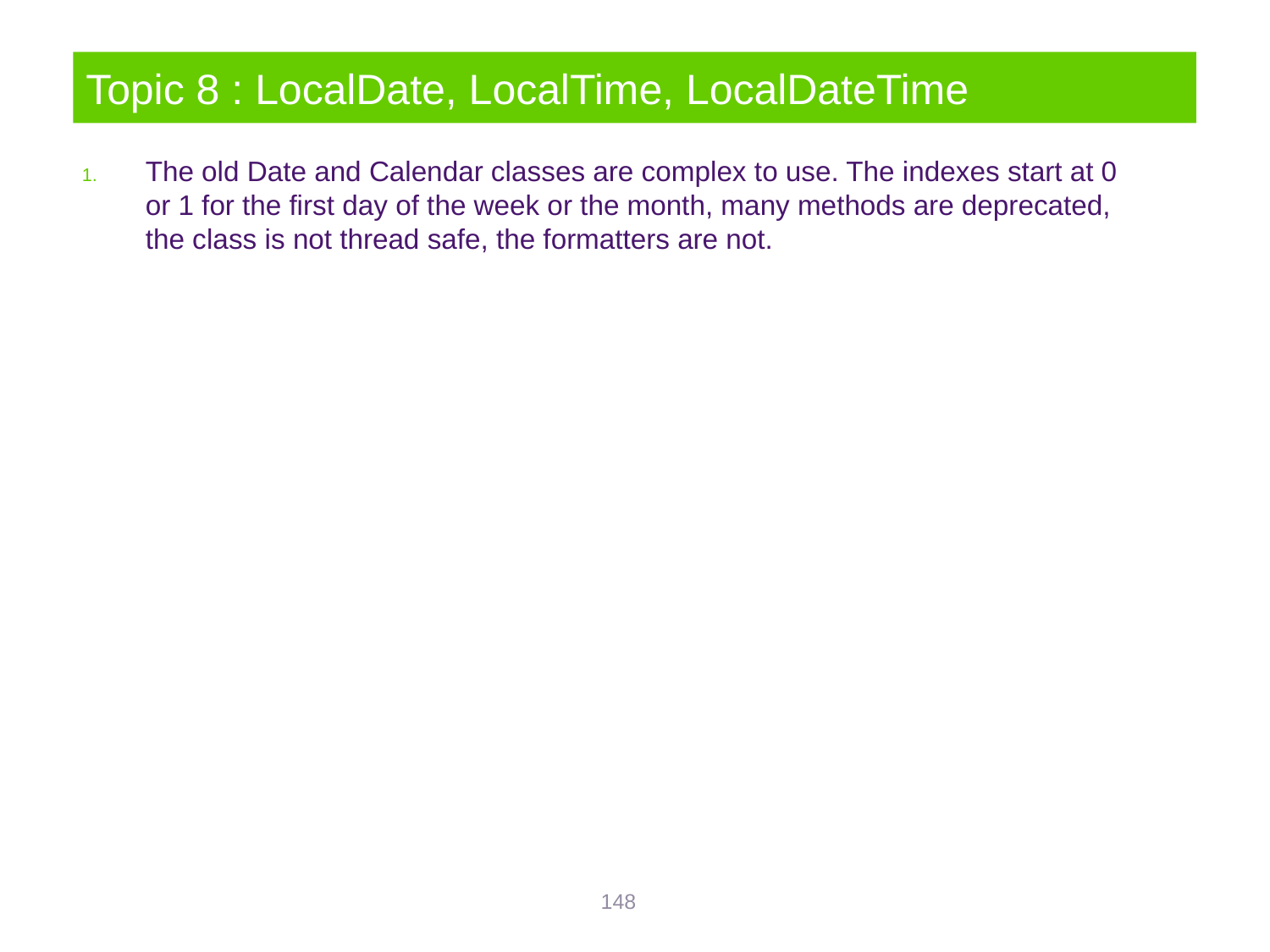

# Topic 8 : LocalDate, LocalTime, LocalDateTime
The old Date and Calendar classes are complex to use. The indexes start at 0 or 1 for the first day of the week or the month, many methods are deprecated, the class is not thread safe, the formatters are not.